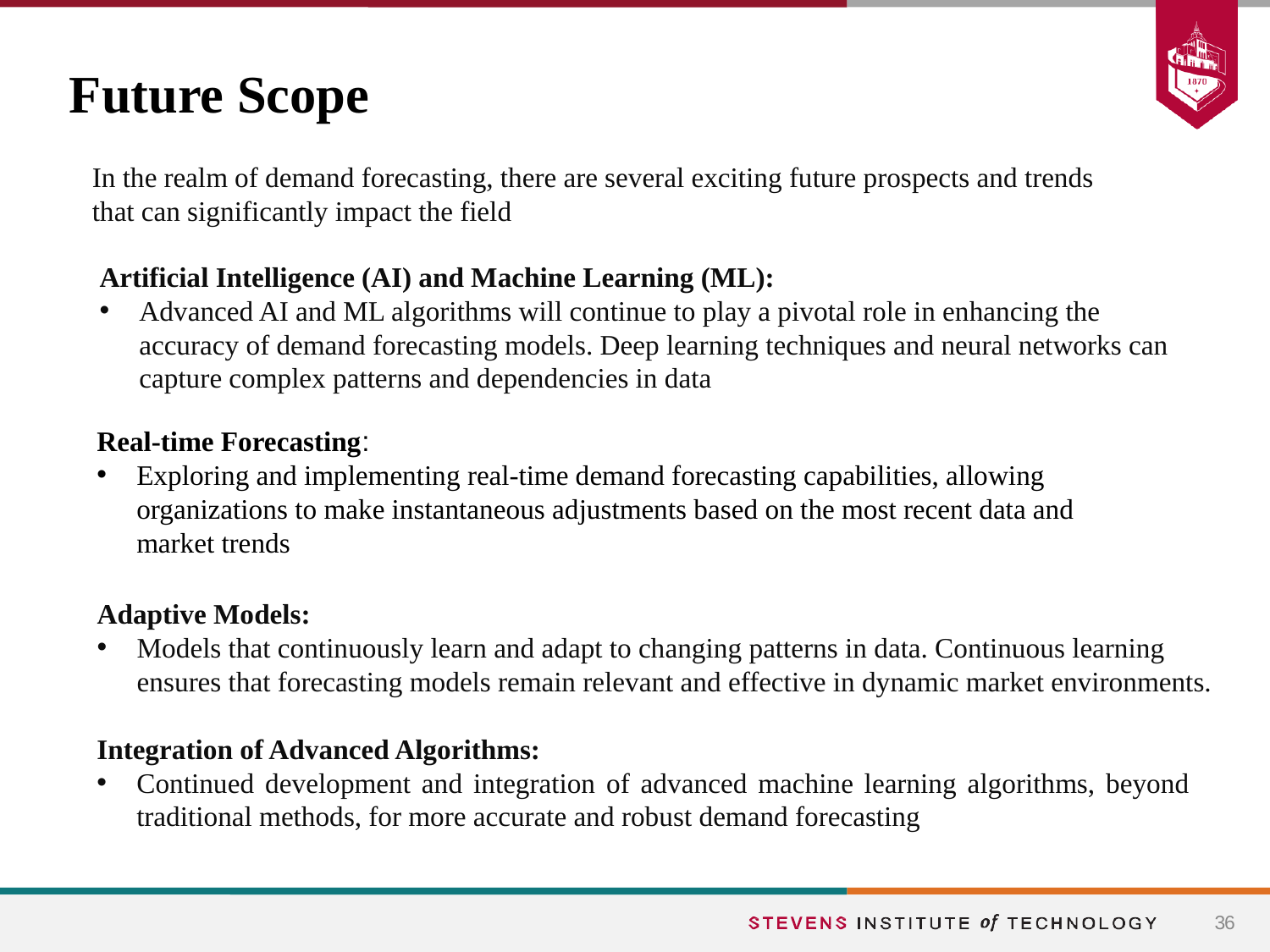

# Future Scope
In the realm of demand forecasting, there are several exciting future prospects and trends that can significantly impact the field
Artificial Intelligence (AI) and Machine Learning (ML):
Advanced AI and ML algorithms will continue to play a pivotal role in enhancing the accuracy of demand forecasting models. Deep learning techniques and neural networks can capture complex patterns and dependencies in data
Real-time Forecasting:
Exploring and implementing real-time demand forecasting capabilities, allowing organizations to make instantaneous adjustments based on the most recent data and market trends
Adaptive Models:
Models that continuously learn and adapt to changing patterns in data. Continuous learning ensures that forecasting models remain relevant and effective in dynamic market environments.
Integration of Advanced Algorithms:
Continued development and integration of advanced machine learning algorithms, beyond traditional methods, for more accurate and robust demand forecasting
36